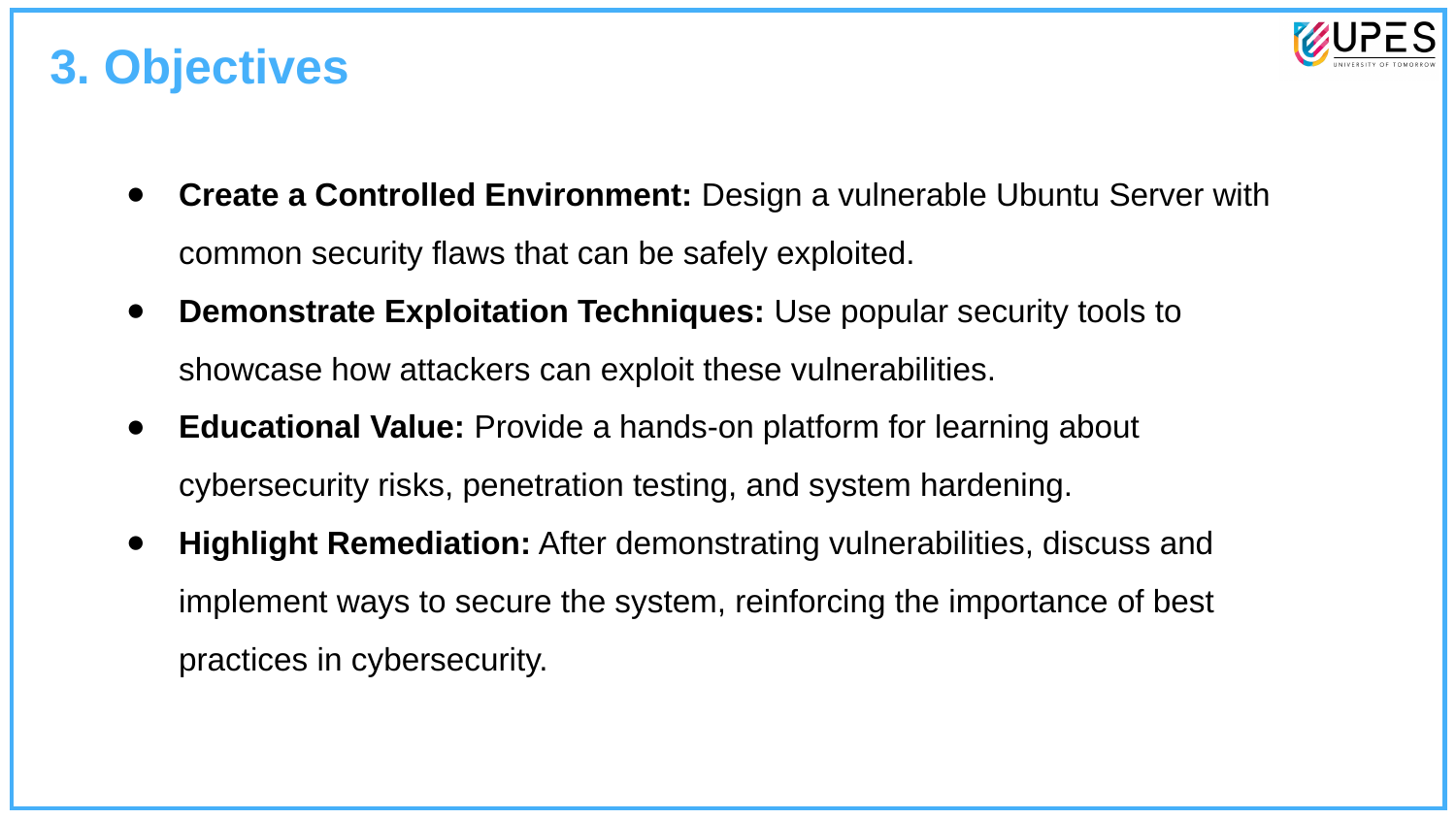

3. Objectives
Create a Controlled Environment: Design a vulnerable Ubuntu Server with common security flaws that can be safely exploited.
Demonstrate Exploitation Techniques: Use popular security tools to showcase how attackers can exploit these vulnerabilities.
Educational Value: Provide a hands-on platform for learning about cybersecurity risks, penetration testing, and system hardening.
Highlight Remediation: After demonstrating vulnerabilities, discuss and implement ways to secure the system, reinforcing the importance of best practices in cybersecurity.